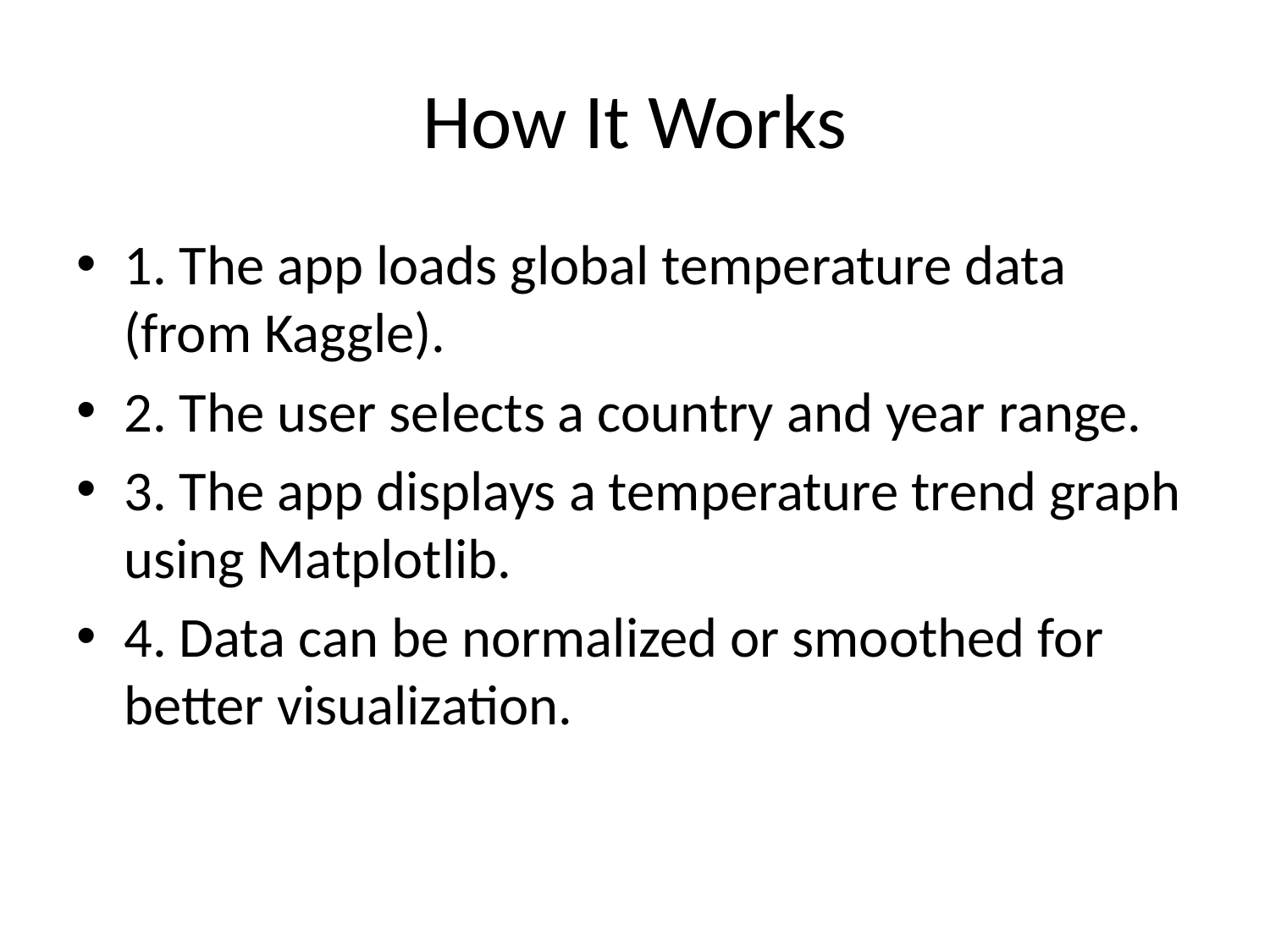

# How It Works
1. The app loads global temperature data (from Kaggle).
2. The user selects a country and year range.
3. The app displays a temperature trend graph using Matplotlib.
4. Data can be normalized or smoothed for better visualization.